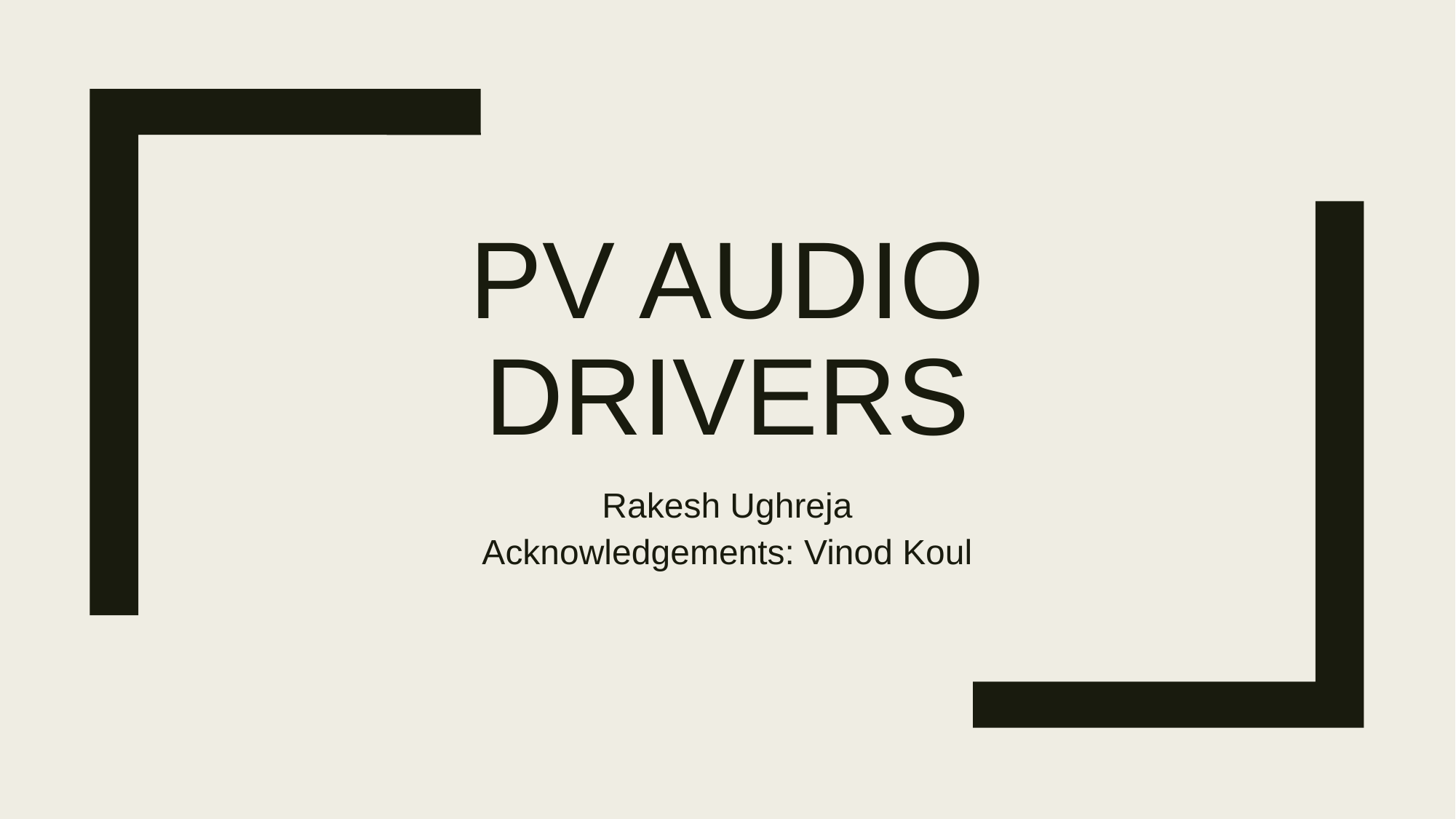

# PV Audio Drivers
Rakesh Ughreja
Acknowledgements: Vinod Koul